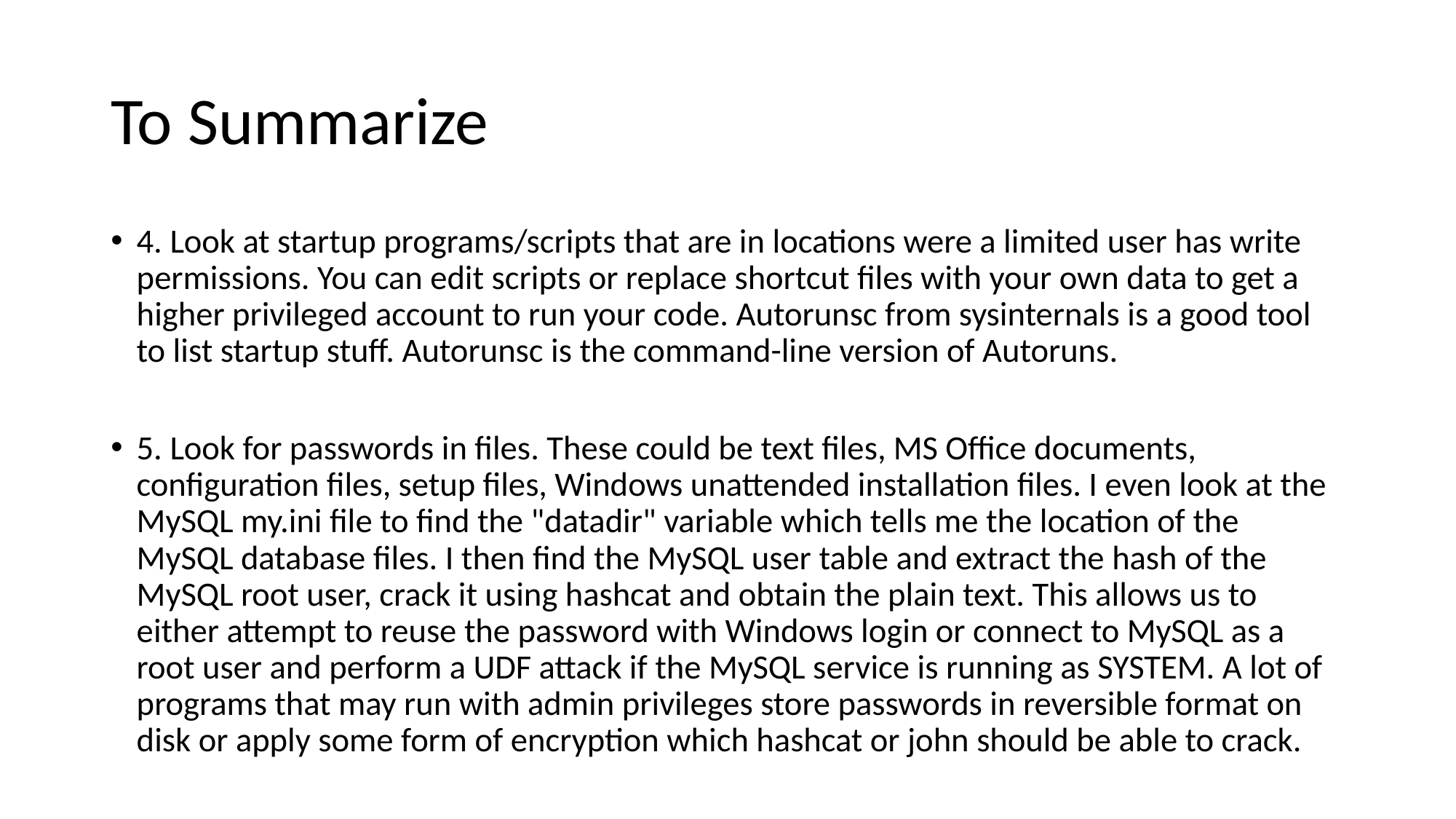

# To Summarize
4. Look at startup programs/scripts that are in locations were a limited user has write permissions. You can edit scripts or replace shortcut files with your own data to get a higher privileged account to run your code. Autorunsc from sysinternals is a good tool to list startup stuff. Autorunsc is the command-line version of Autoruns.

5. Look for passwords in files. These could be text files, MS Office documents, configuration files, setup files, Windows unattended installation files. I even look at the MySQL my.ini file to find the "datadir" variable which tells me the location of the MySQL database files. I then find the MySQL user table and extract the hash of the MySQL root user, crack it using hashcat and obtain the plain text. This allows us to either attempt to reuse the password with Windows login or connect to MySQL as a root user and perform a UDF attack if the MySQL service is running as SYSTEM. A lot of programs that may run with admin privileges store passwords in reversible format on disk or apply some form of encryption which hashcat or john should be able to crack.